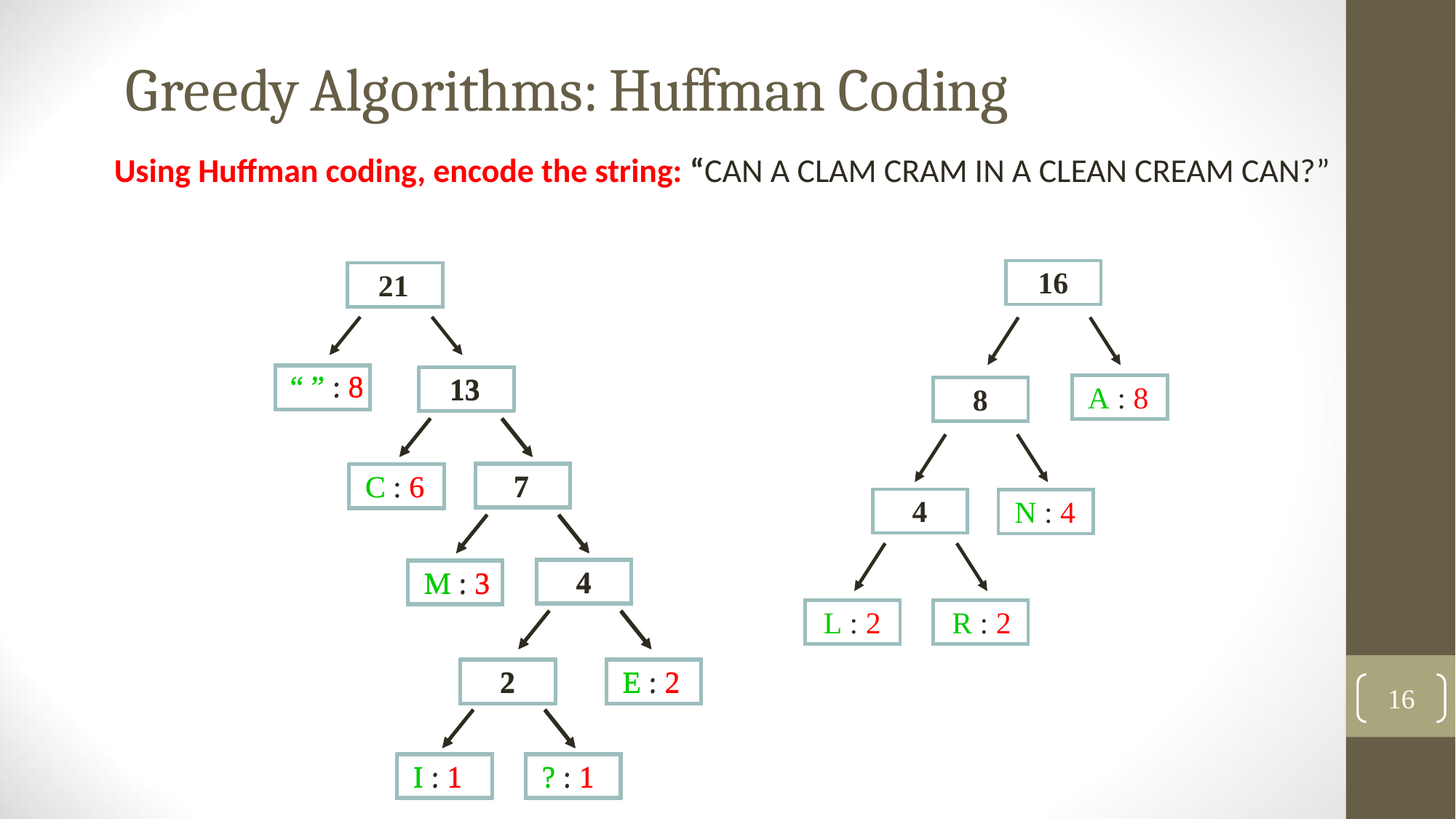

# Greedy Algorithms: Huffman Coding
Using Huffman coding, encode the string: “CAN A CLAM CRAM IN A CLEAN CREAM CAN?”
16

A : 8

8

4

L : 2

R : 2

N : 4

21

“ ” : 8

13

7
C : 6

4
M : 3

2

E : 2

I : 1

? : 1

“ ” : 8

13

7
C : 6

4
M : 3

2

E : 2

I : 1

? : 1

16